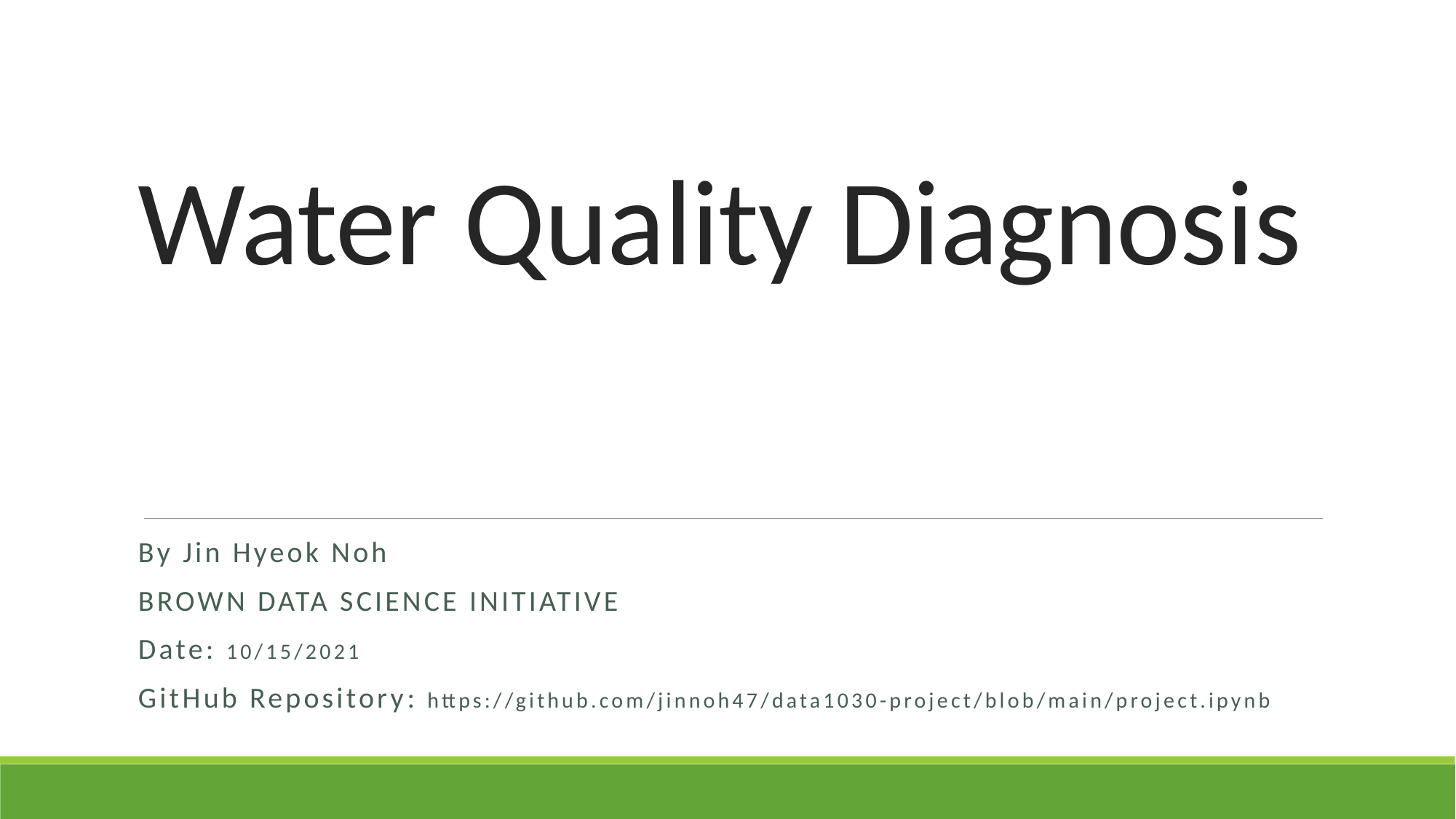

# Water Quality Diagnosis
By Jin Hyeok Noh
Brown Data Science Initiative
Date: 10/15/2021
GitHub Repository: https://github.com/jinnoh47/data1030-project/blob/main/project.ipynb